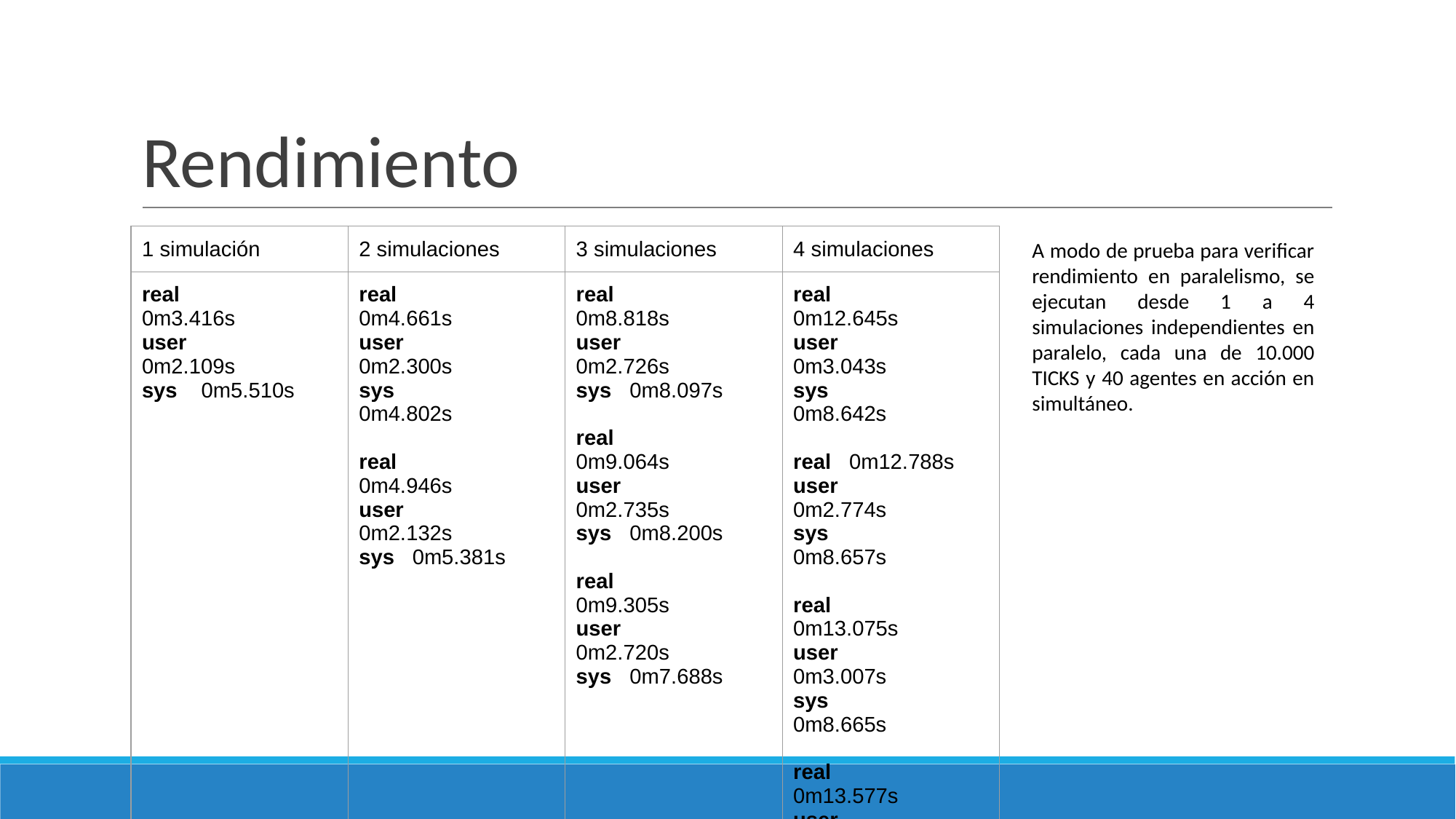

# Rendimiento

| 1 simulación | 2 simulaciones | 3 simulaciones | 4 simulaciones |
| --- | --- | --- | --- |
| real 0m3.416s user 0m2.109s sys 0m5.510s | real 0m4.661s user 0m2.300s sys 0m4.802s real 0m4.946s user 0m2.132s sys 0m5.381s | real 0m8.818s user 0m2.726s sys 0m8.097s real 0m9.064s user 0m2.735s sys 0m8.200s real 0m9.305s user 0m2.720s sys 0m7.688s | real 0m12.645s user 0m3.043s sys 0m8.642s real 0m12.788s user 0m2.774s sys 0m8.657s real 0m13.075s user 0m3.007s sys 0m8.665s real 0m13.577s user 0m2.924s sys 0m9.121s |
A modo de prueba para verificar rendimiento en paralelismo, se ejecutan desde 1 a 4 simulaciones independientes en paralelo, cada una de 10.000 TICKS y 40 agentes en acción en simultáneo.